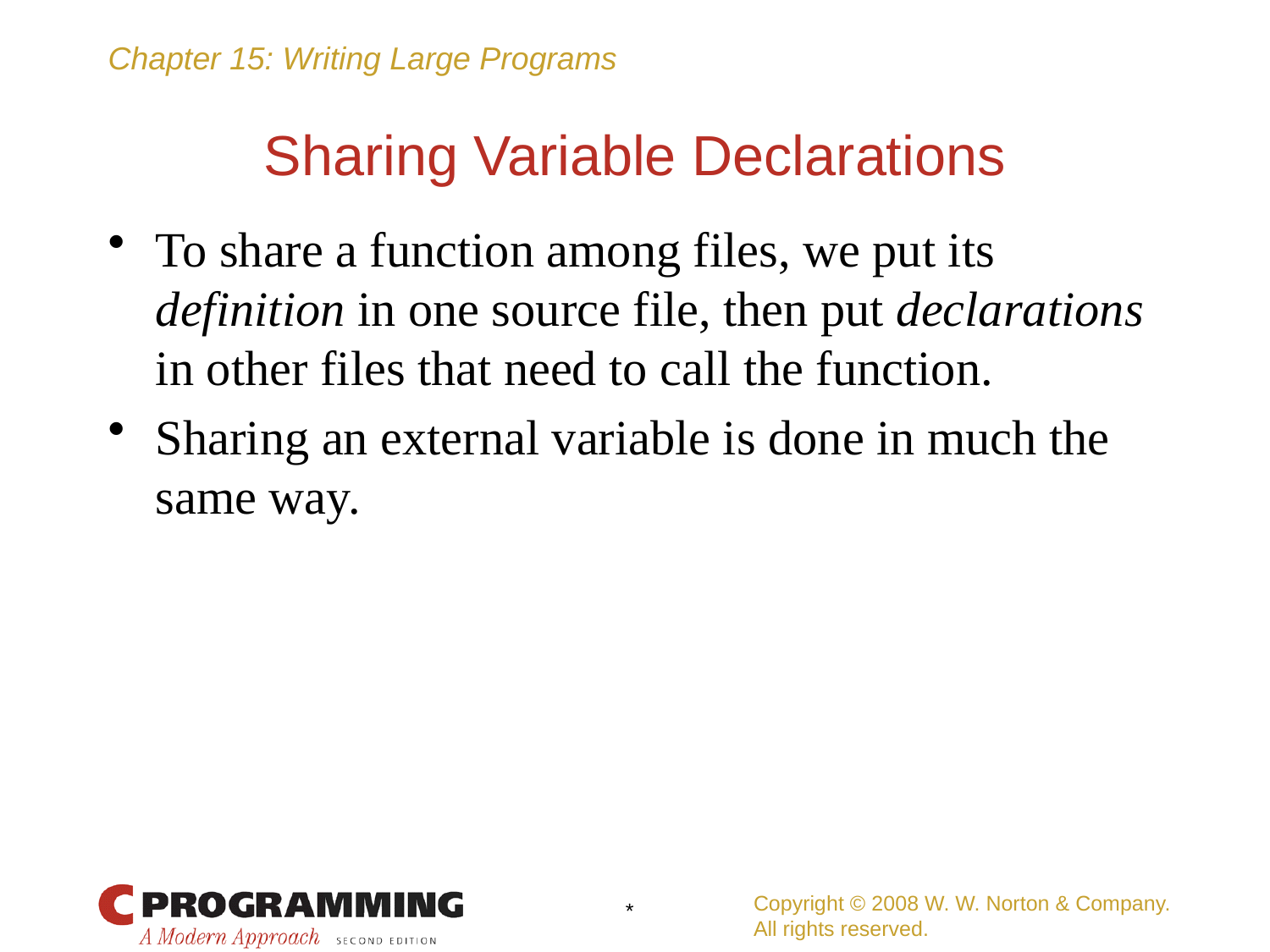

# Sharing Variable Declarations
To share a function among files, we put its definition in one source file, then put declarations in other files that need to call the function.
Sharing an external variable is done in much the same way.
Copyright © 2008 W. W. Norton & Company.
All rights reserved.
*